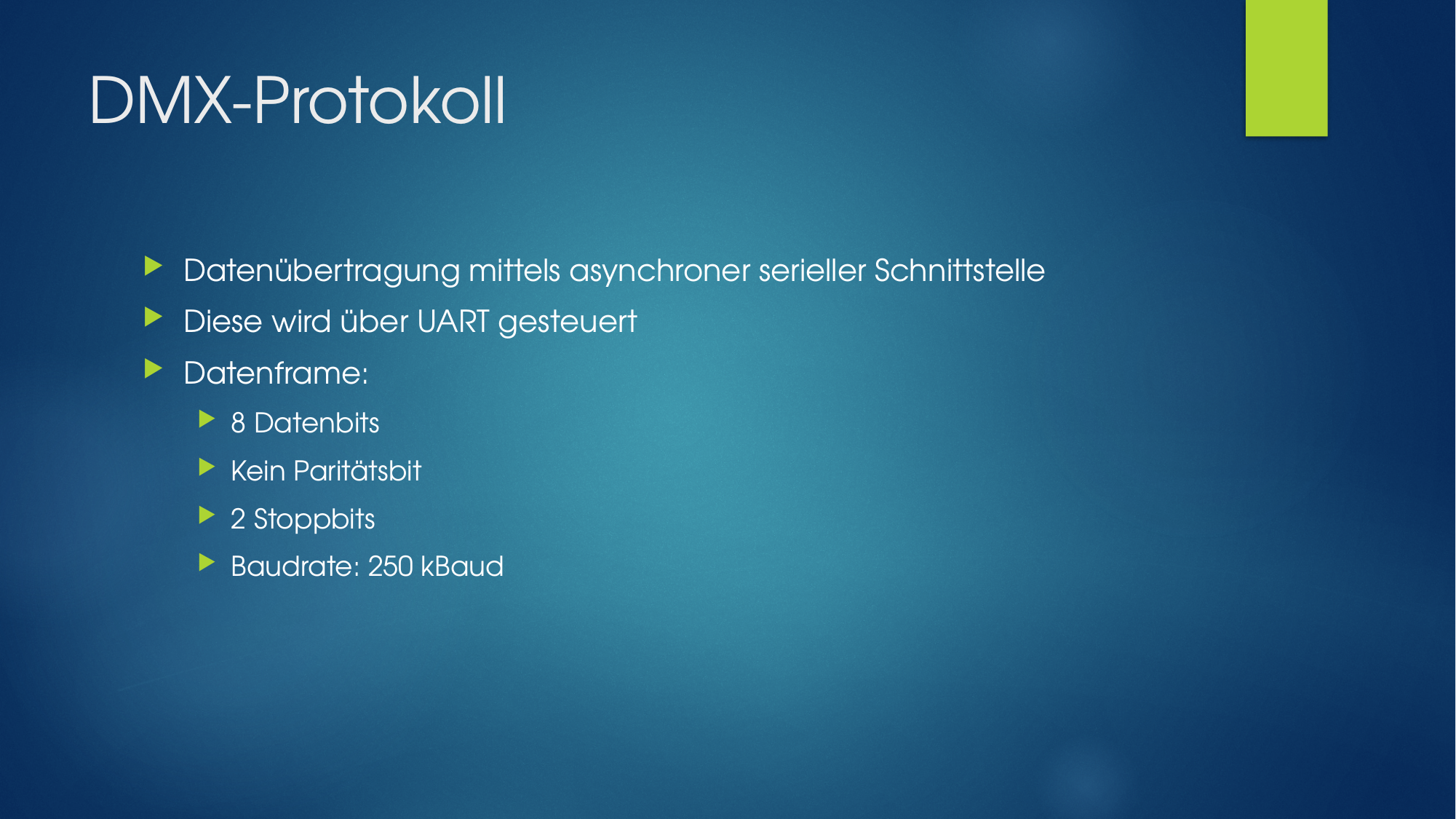

# DMX-Protokoll
Datenübertragung mittels asynchroner serieller Schnittstelle
Diese wird über UART gesteuert
Datenframe:
8 Datenbits
Kein Paritätsbit
2 Stoppbits
Baudrate: 250 kBaud